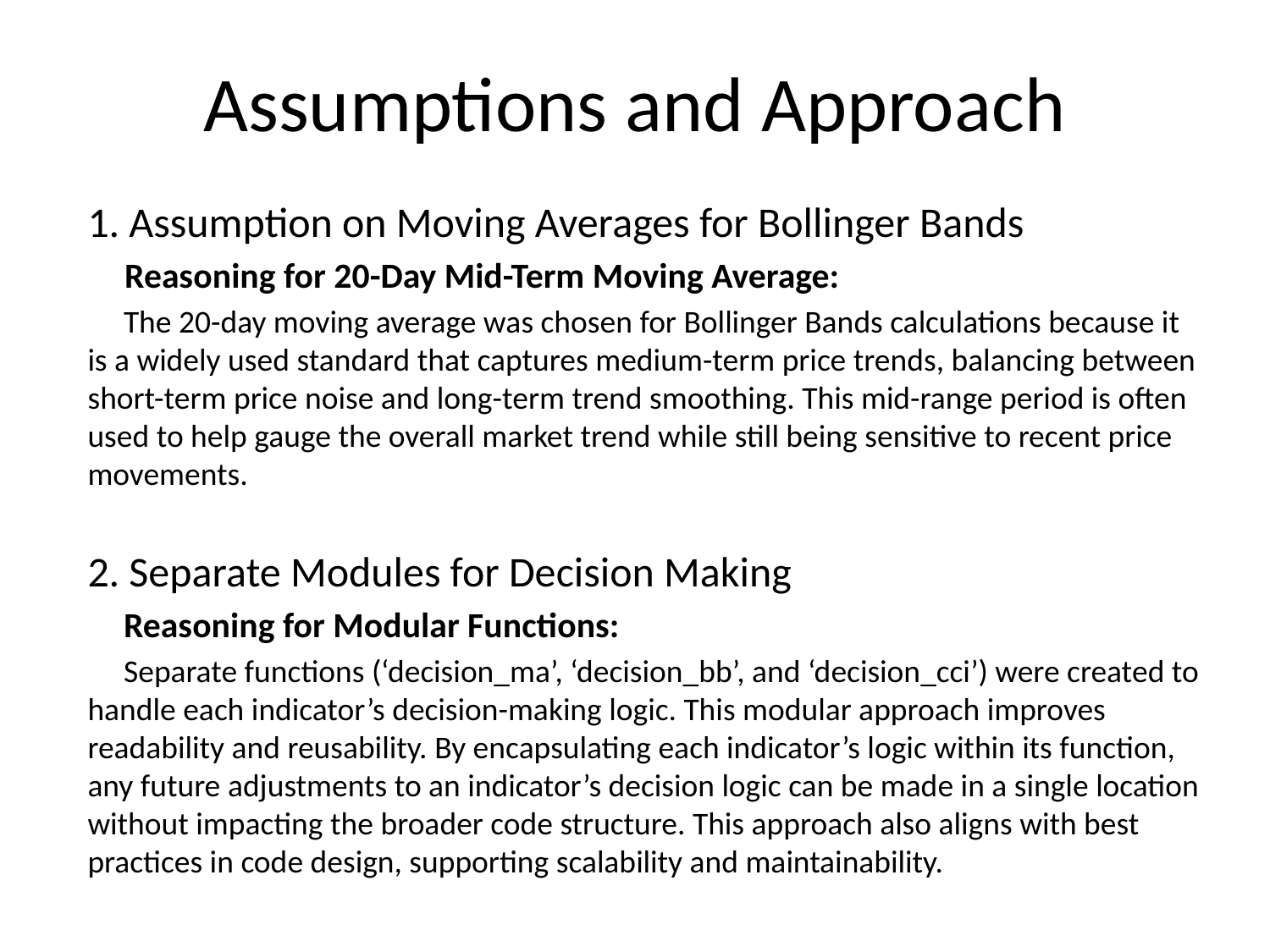

# Assumptions and Approach
1. Assumption on Moving Averages for Bollinger Bands
     Reasoning for 20-Day Mid-Term Moving Average:
     The 20-day moving average was chosen for Bollinger Bands calculations because it is a widely used standard that captures medium-term price trends, balancing between short-term price noise and long-term trend smoothing. This mid-range period is often used to help gauge the overall market trend while still being sensitive to recent price movements.

2. Separate Modules for Decision Making
     Reasoning for Modular Functions:
     Separate functions (‘decision_ma’, ‘decision_bb’, and ‘decision_cci’) were created to handle each indicator’s decision-making logic. This modular approach improves readability and reusability. By encapsulating each indicator’s logic within its function, any future adjustments to an indicator’s decision logic can be made in a single location without impacting the broader code structure. This approach also aligns with best practices in code design, supporting scalability and maintainability.